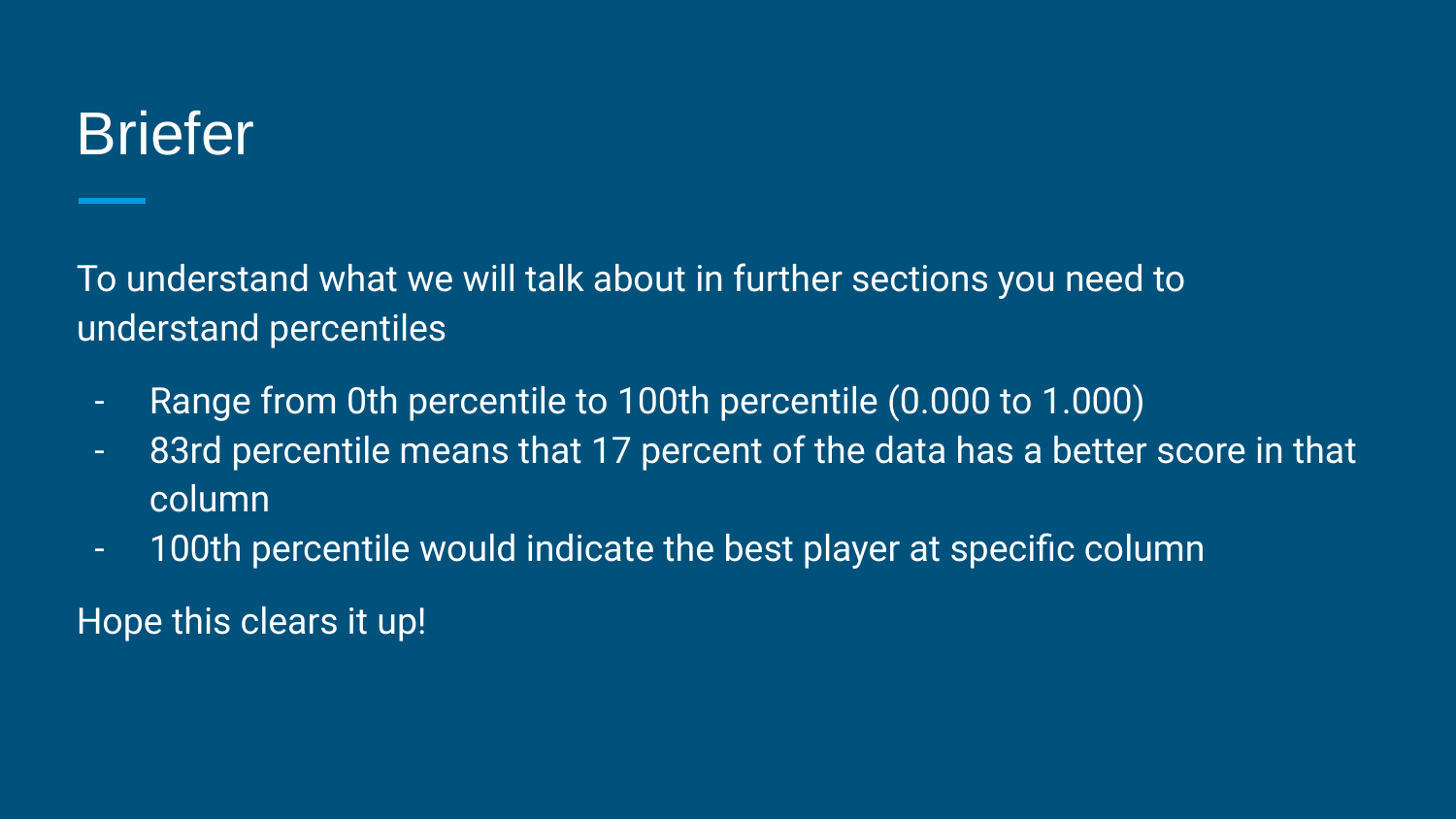

# Briefer
To understand what we will talk about in further sections you need to understand percentiles
Range from 0th percentile to 100th percentile (0.000 to 1.000)
83rd percentile means that 17 percent of the data has a better score in that column
100th percentile would indicate the best player at specific column
Hope this clears it up!